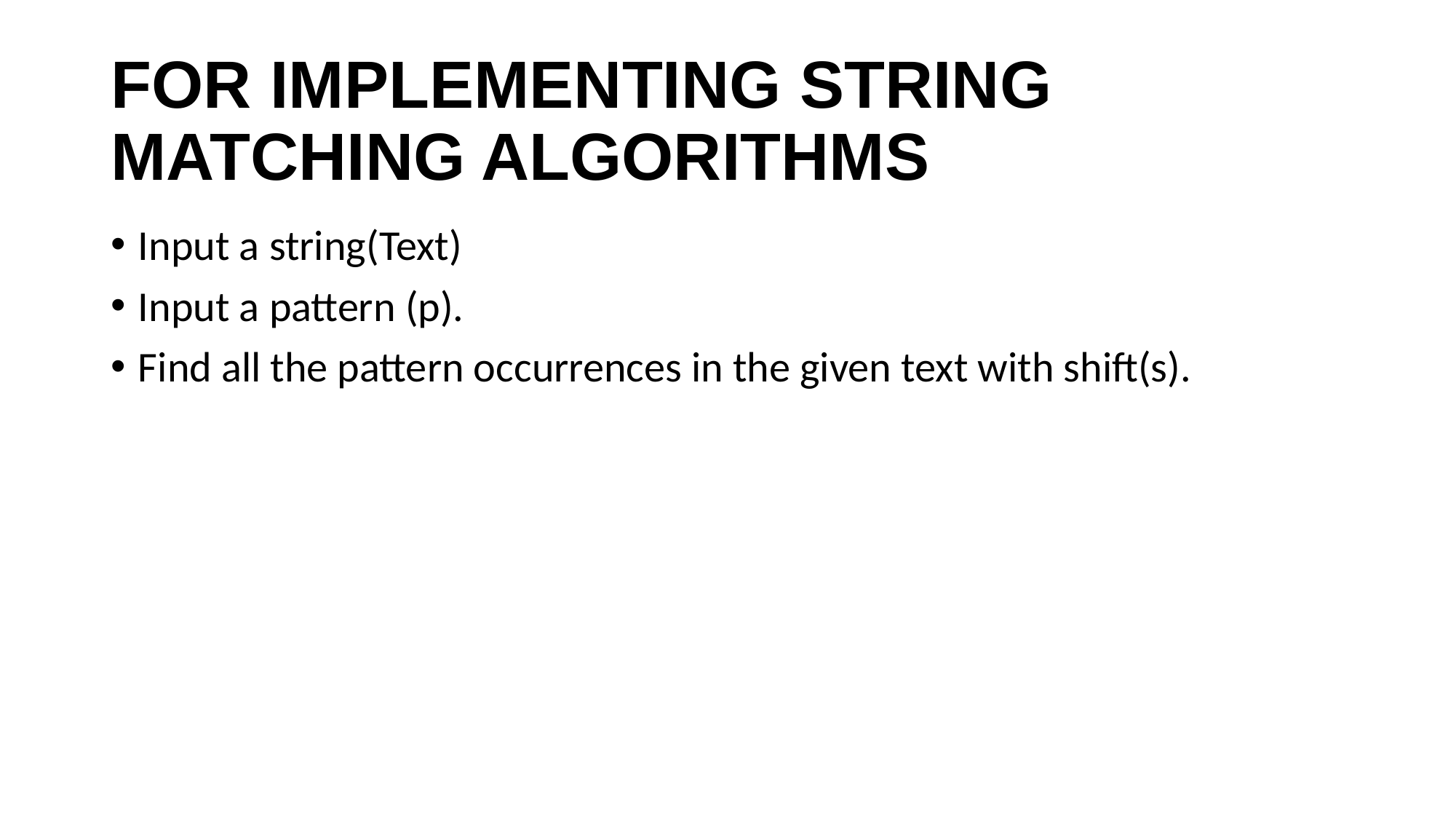

# FOR IMPLEMENTING STRING MATCHING ALGORITHMS
Input a string(Text)
Input a pattern (p).
Find all the pattern occurrences in the given text with shift(s).